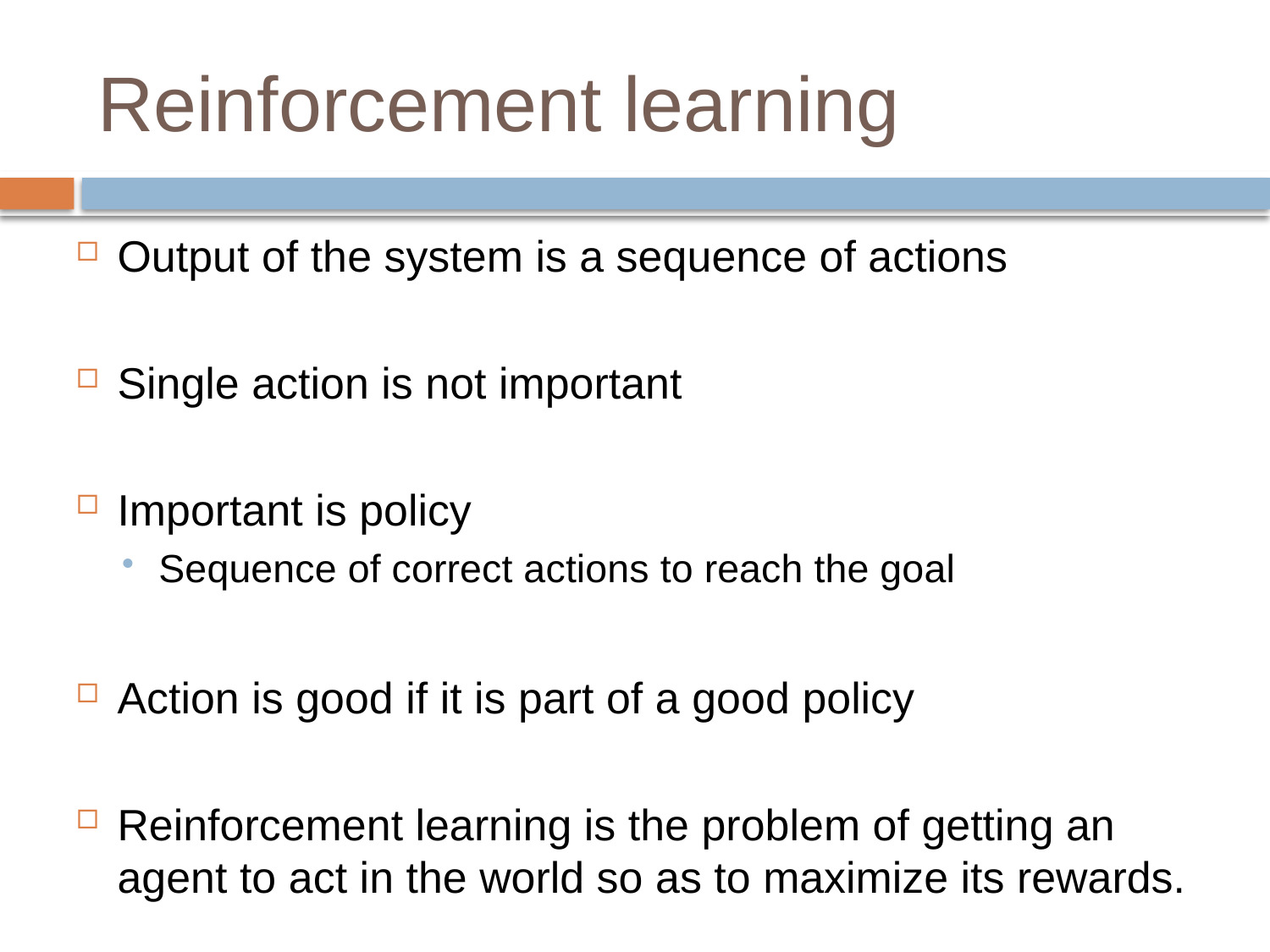

# Reinforcement learning
Output of the system is a sequence of actions

Single action is not important

Important is policy
Sequence of correct actions to reach the goal

Action is good if it is part of a good policy

Reinforcement learning is the problem of getting an agent to act in the world so as to maximize its rewards.